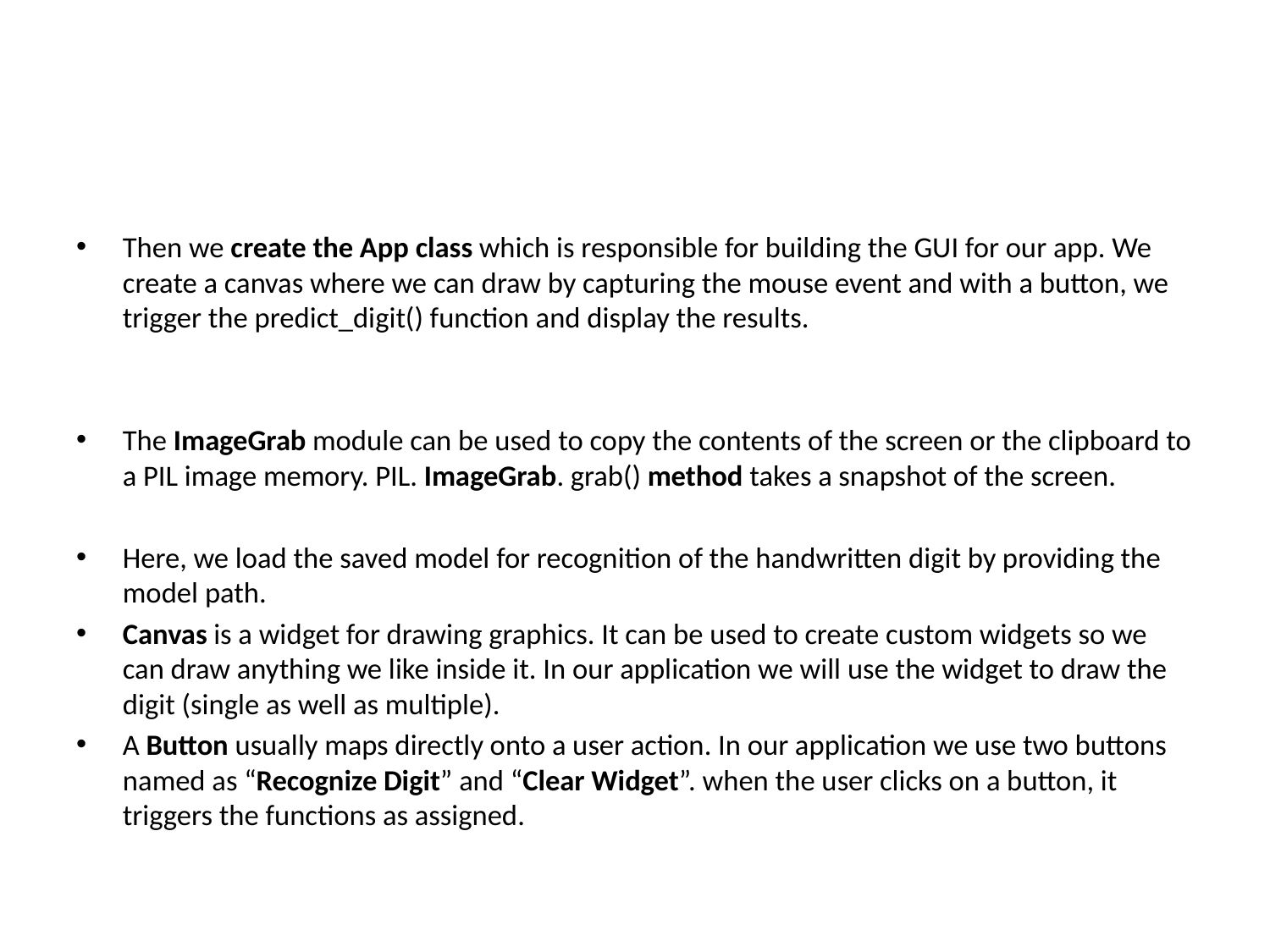

#
Then we create the App class which is responsible for building the GUI for our app. We create a canvas where we can draw by capturing the mouse event and with a button, we trigger the predict_digit() function and display the results.

The ImageGrab module can be used to copy the contents of the screen or the clipboard to a PIL image memory. PIL. ImageGrab. grab() method takes a snapshot of the screen.

Here, we load the saved model for recognition of the handwritten digit by providing the model path.
Canvas is a widget for drawing graphics. It can be used to create custom widgets so we can draw anything we like inside it. In our application we will use the widget to draw the digit (single as well as multiple).
A Button usually maps directly onto a user action. In our application we use two buttons named as “Recognize Digit” and “Clear Widget”. when the user clicks on a button, it triggers the functions as assigned.